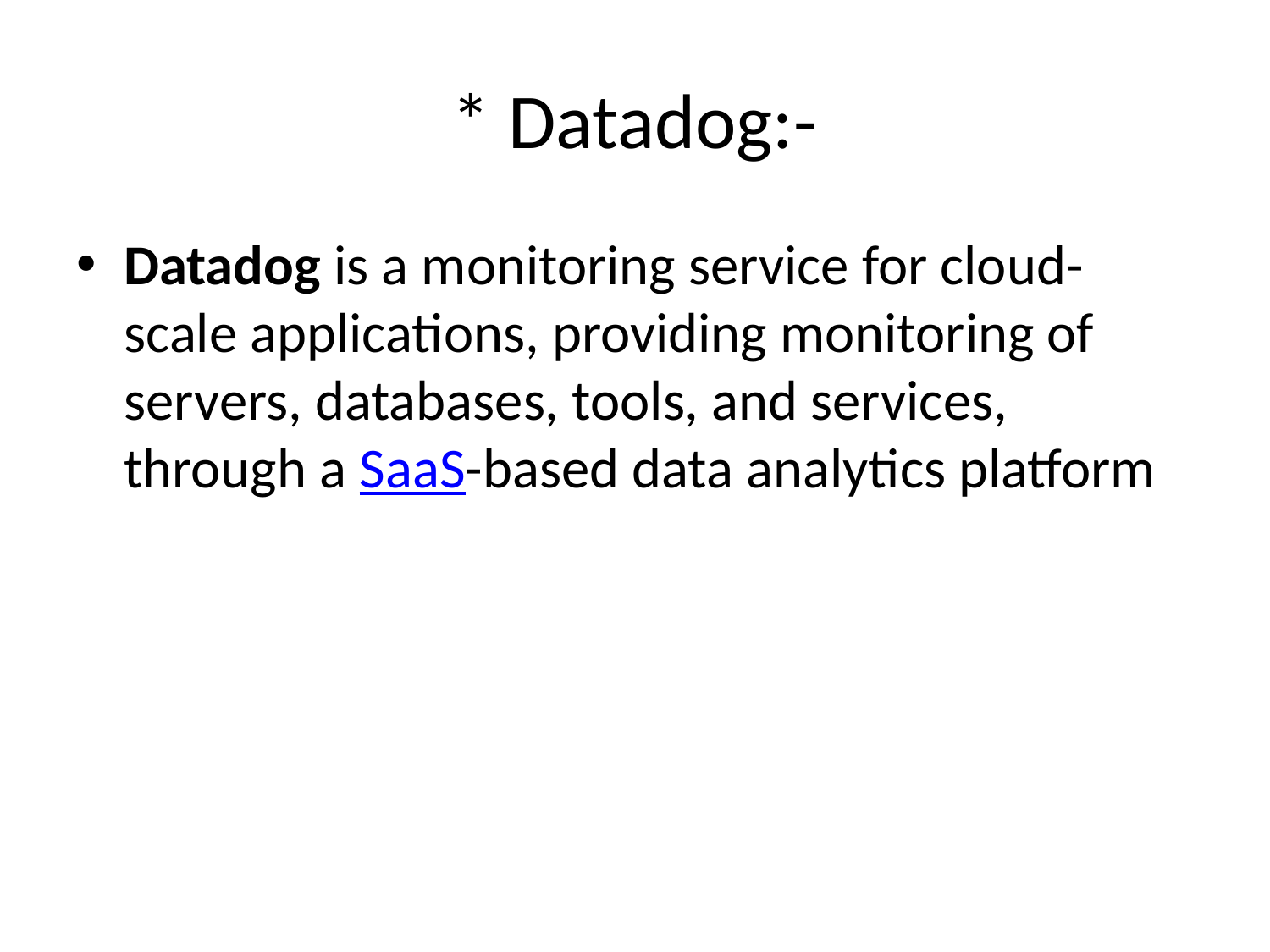

# * Datadog:-
Datadog is a monitoring service for cloud-scale applications, providing monitoring of servers, databases, tools, and services, through a SaaS-based data analytics platform